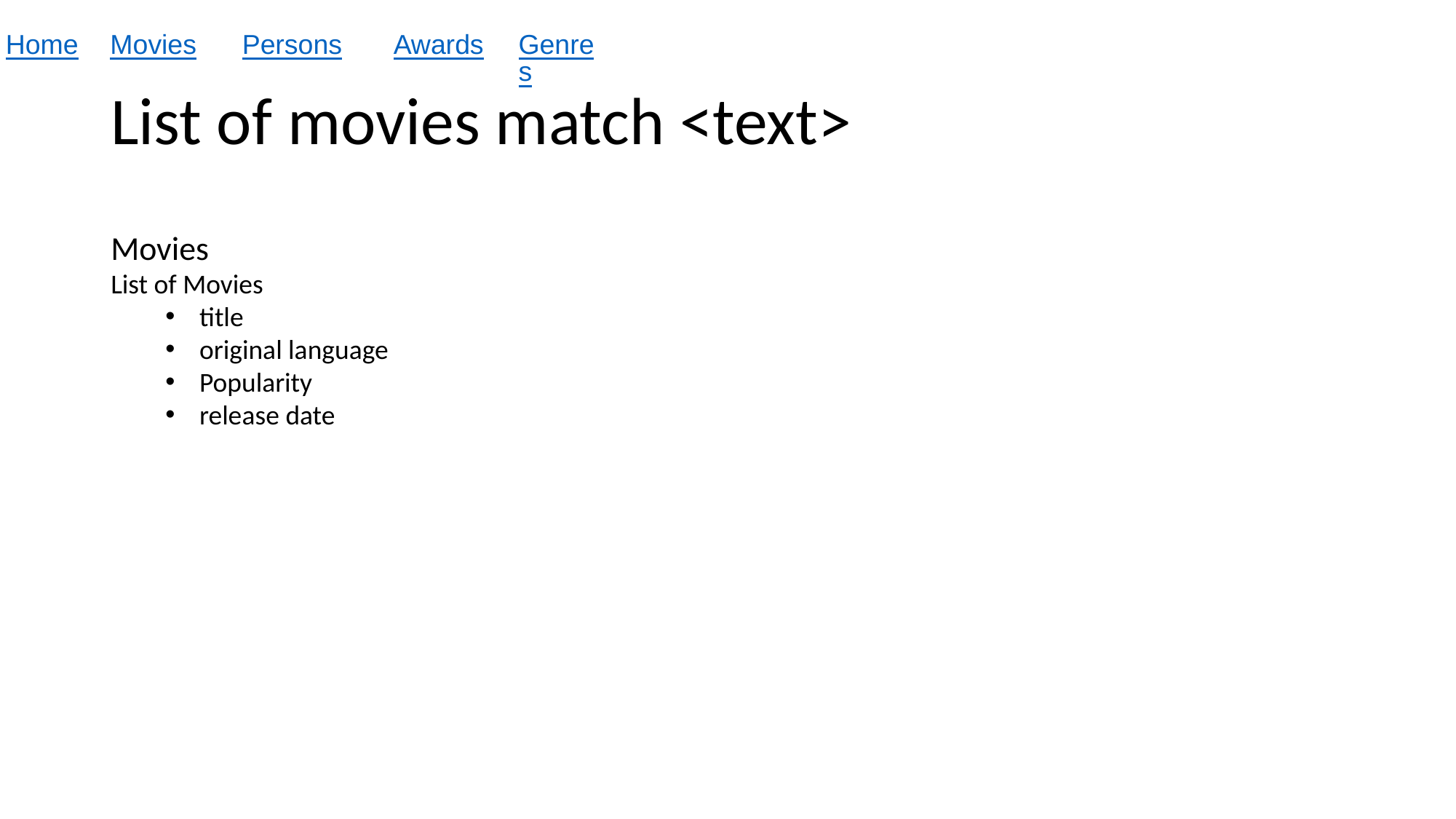

Home
Movies
Persons
Awards
Genres
# List of movies match <text>
Movies
List of Movies
title
original language
Popularity
release date